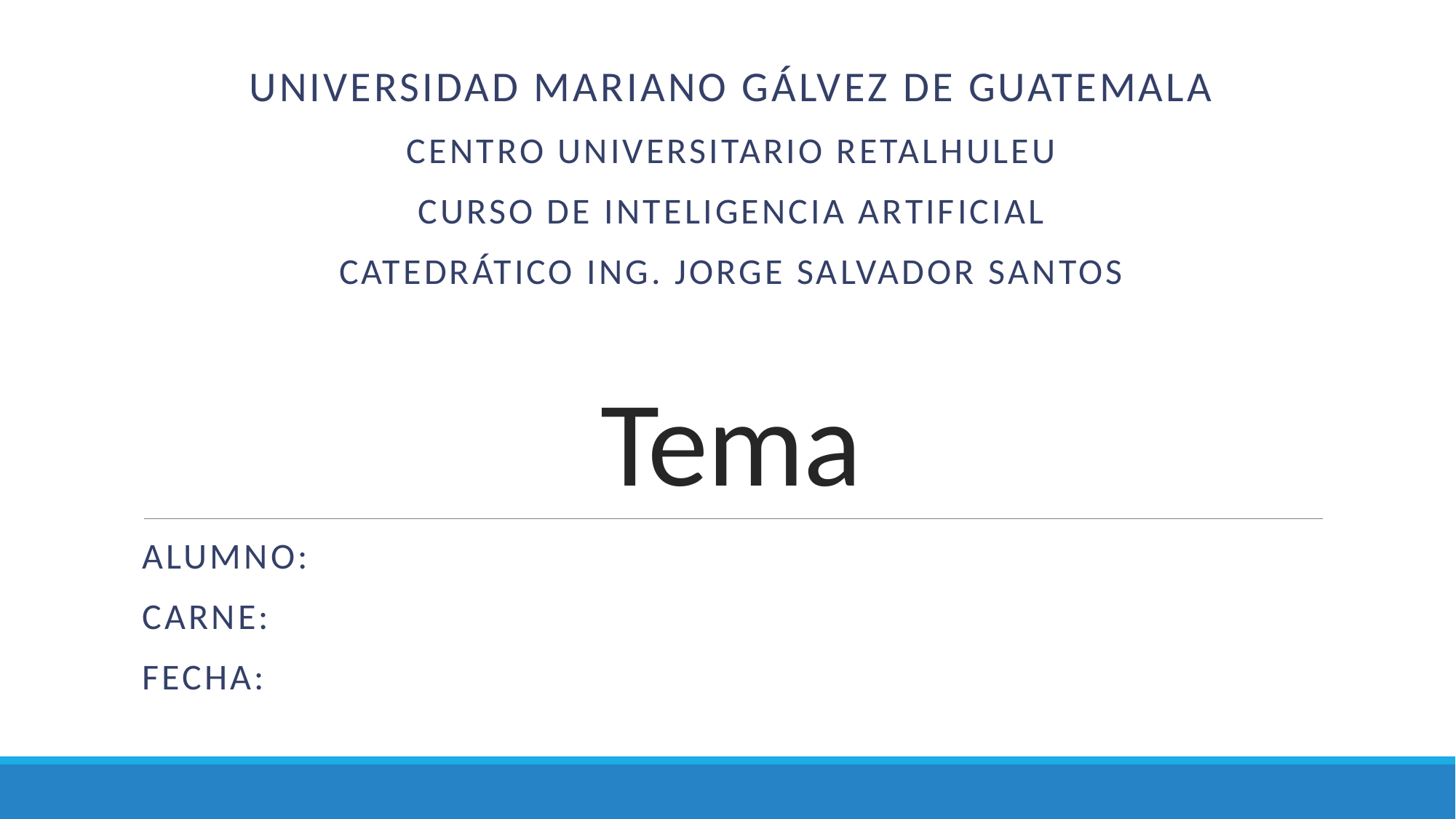

Universidad mariano Gálvez de Guatemala
Centro universitario Retalhuleu
Curso de inteligencia artificial
Catedrático ing. Jorge salvador santos
# Tema
Alumno:
CARNE:
FECHA: